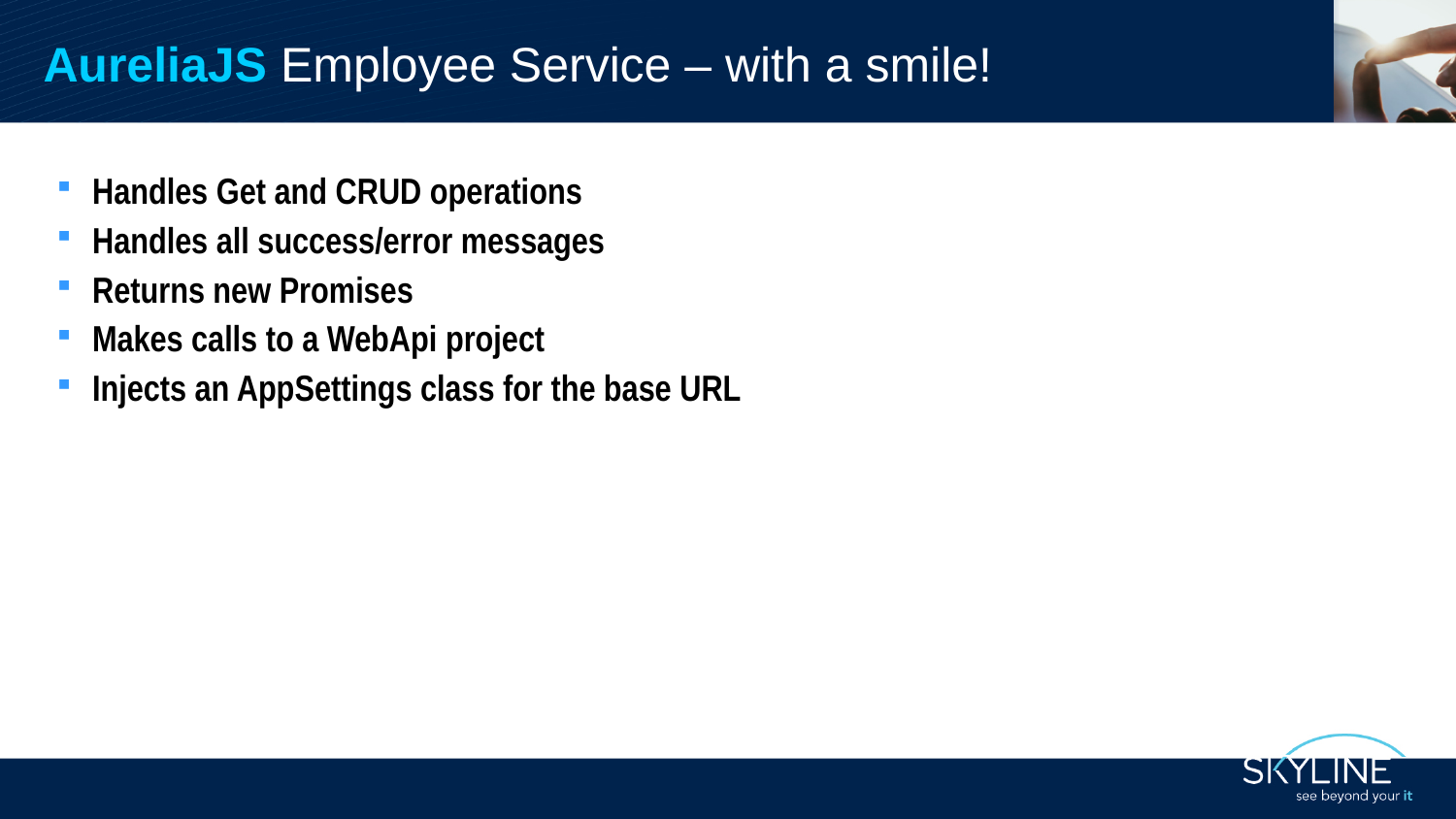

AureliaJS Employee Service – with a smile!
Handles Get and CRUD operations
Handles all success/error messages
Returns new Promises
Makes calls to a WebApi project
Injects an AppSettings class for the base URL